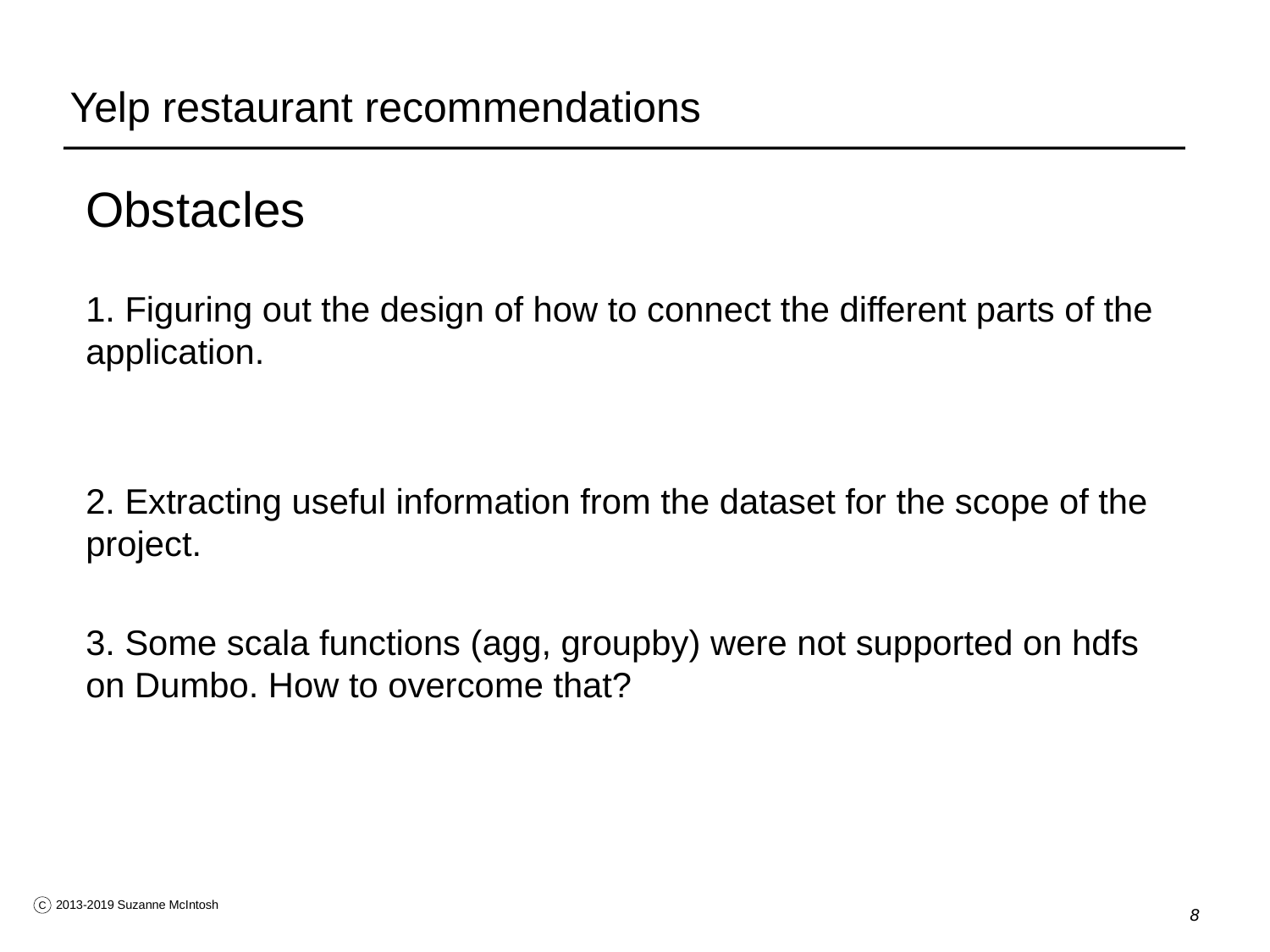

# Yelp restaurant recommendations

Obstacles

1. Figuring out the design of how to connect the different parts of the application.

2. Extracting useful information from the dataset for the scope of the project.

3. Some scala functions (agg, groupby) were not supported on hdfs on Dumbo. How to overcome that?
8